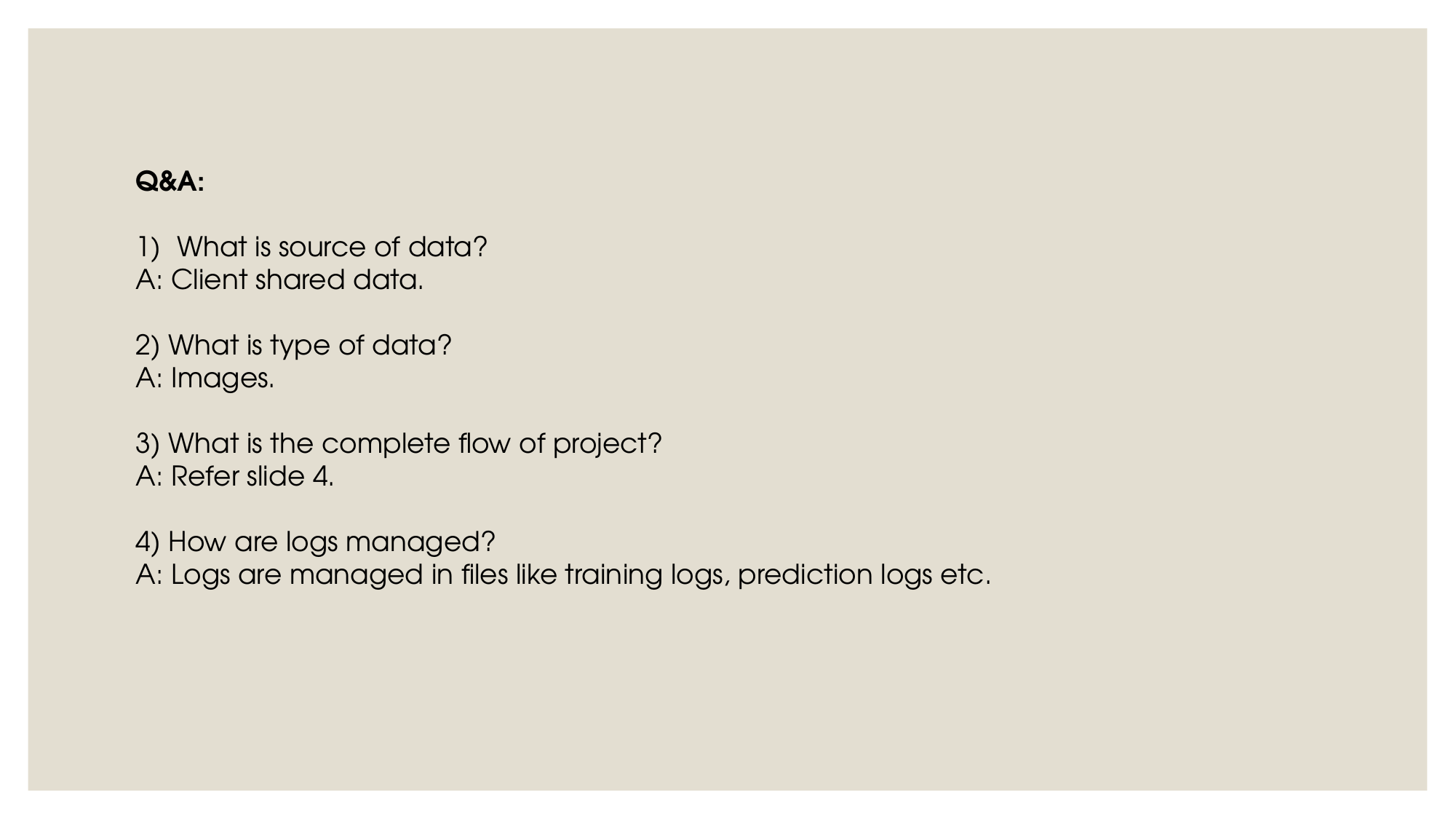

Q&A:

What is source of data?
A: Client shared data.

2) What is type of data?
A: Images.

3) What is the complete flow of project?
A: Refer slide 4.

4) How are logs managed?
A: Logs are managed in files like training logs, prediction logs etc.